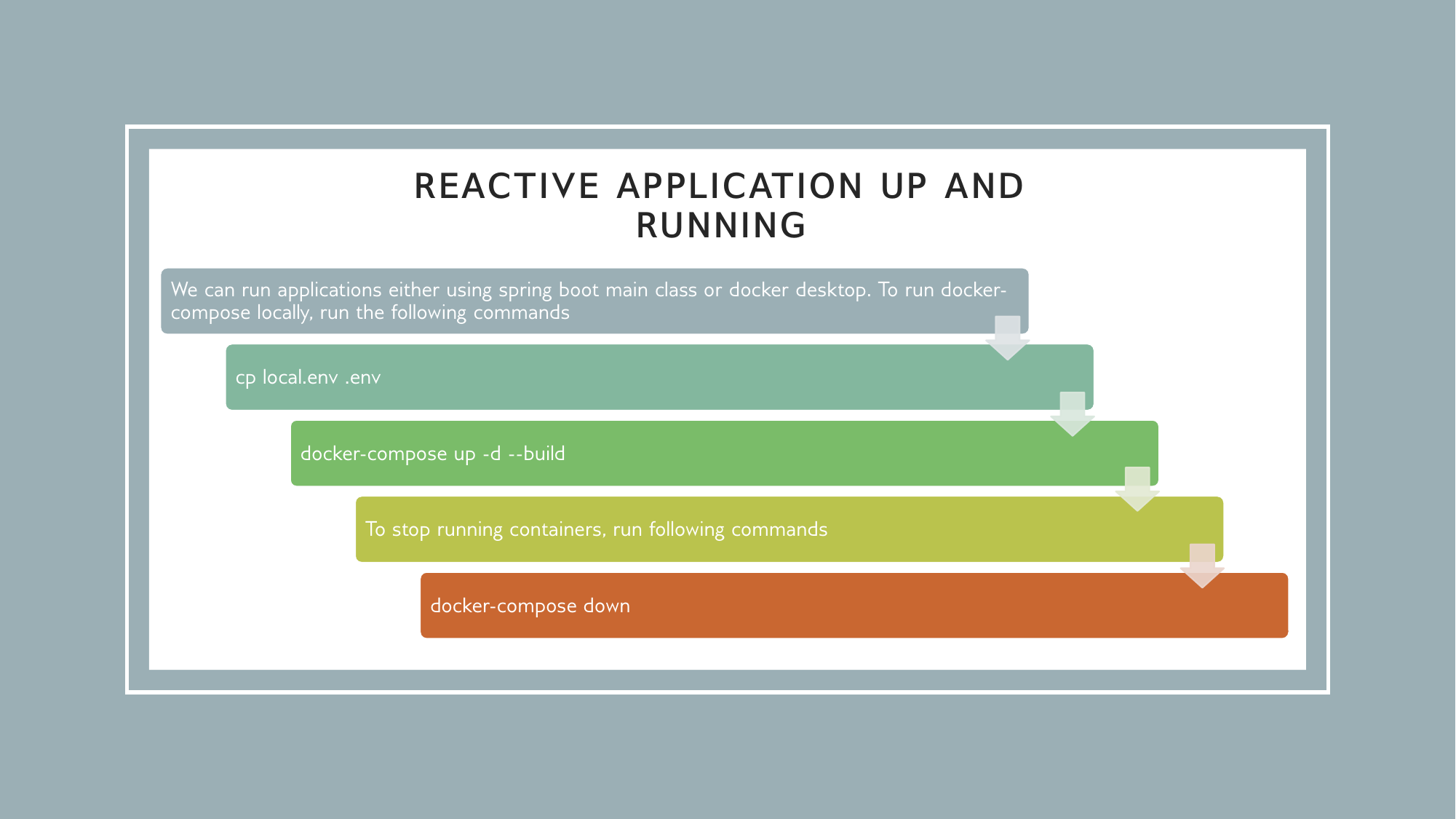

Reactive Application Up and Running
We can run applications either using spring boot main class or docker desktop. To run docker-compose locally, run the following commands
cp local.env .env
docker-compose up -d --build
To stop running containers, run following commands
docker-compose down